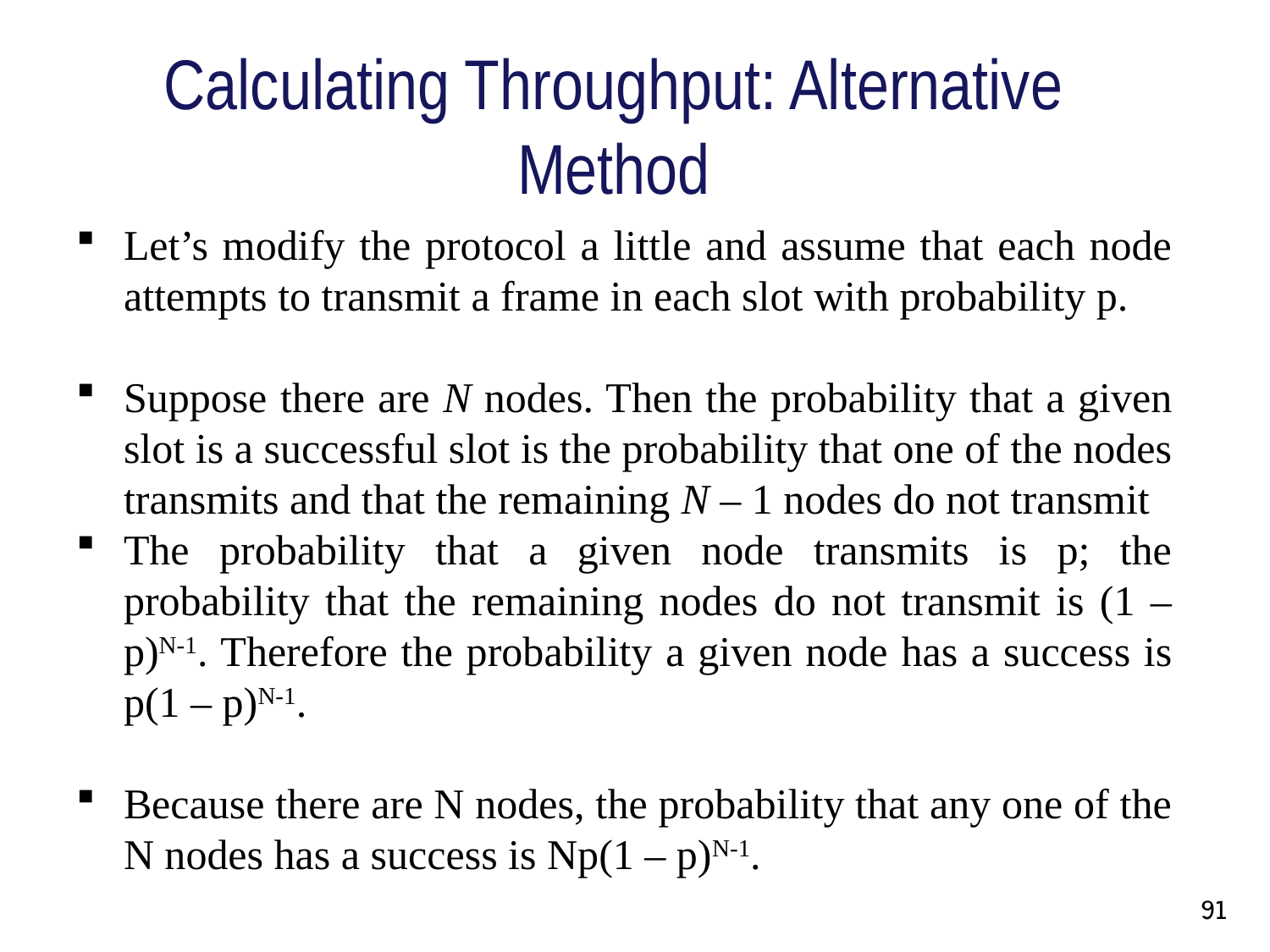

# Calculating Throughput: Alternative Method
Let’s modify the protocol a little and assume that each node attempts to transmit a frame in each slot with probability p.

Suppose there are N nodes. Then the probability that a given slot is a successful slot is the probability that one of the nodes transmits and that the remaining N – 1 nodes do not transmit
The probability that a given node transmits is p; the probability that the remaining nodes do not transmit is (1 – p)N-1. Therefore the probability a given node has a success is p(1 – p)N-1.

Because there are N nodes, the probability that any one of the N nodes has a success is Np(1 – p)N-1.

91